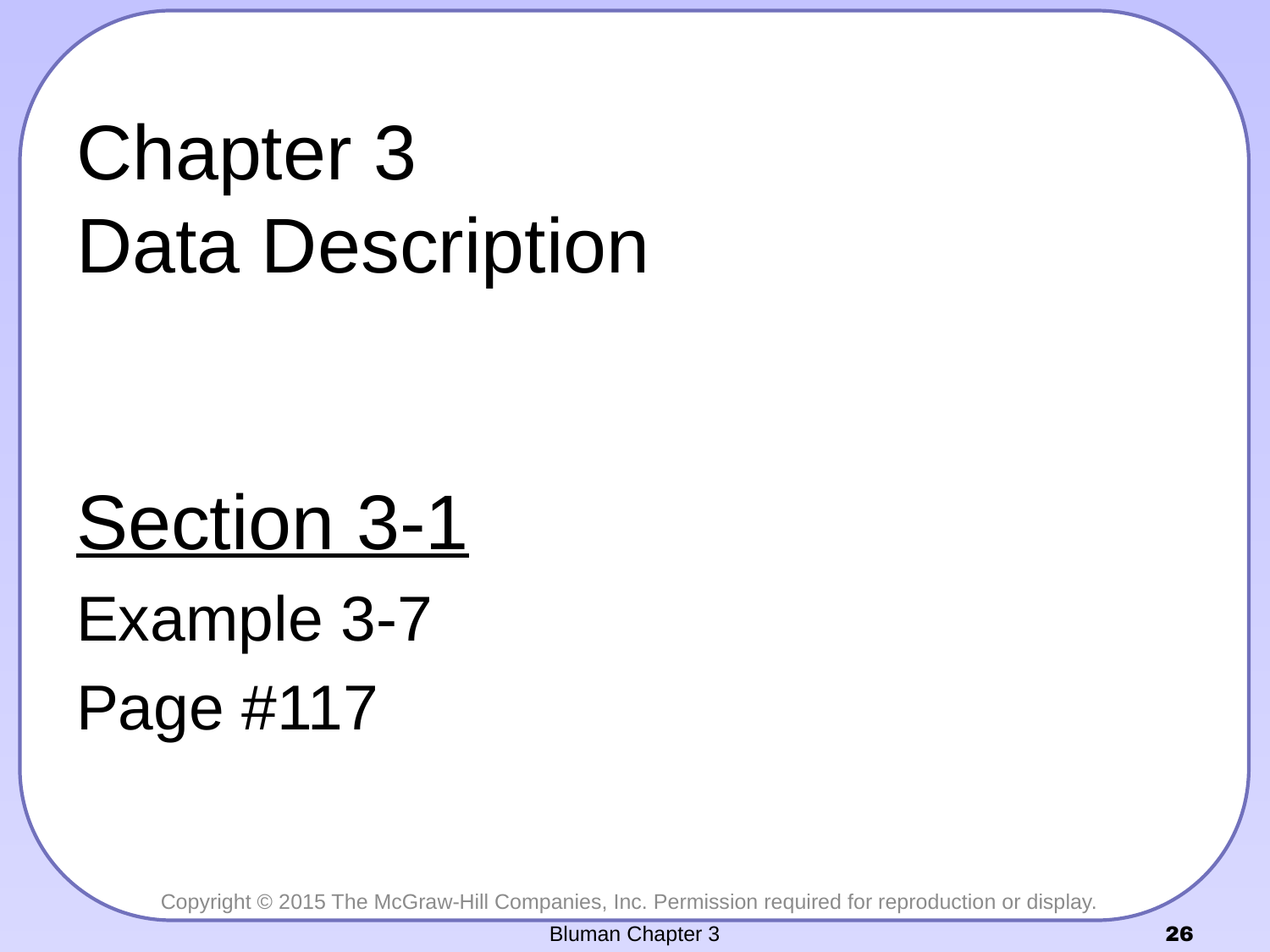

# Chapter 3 Data Description
Section 3-1
Example 3-7
Page #117
Bluman Chapter 3
26